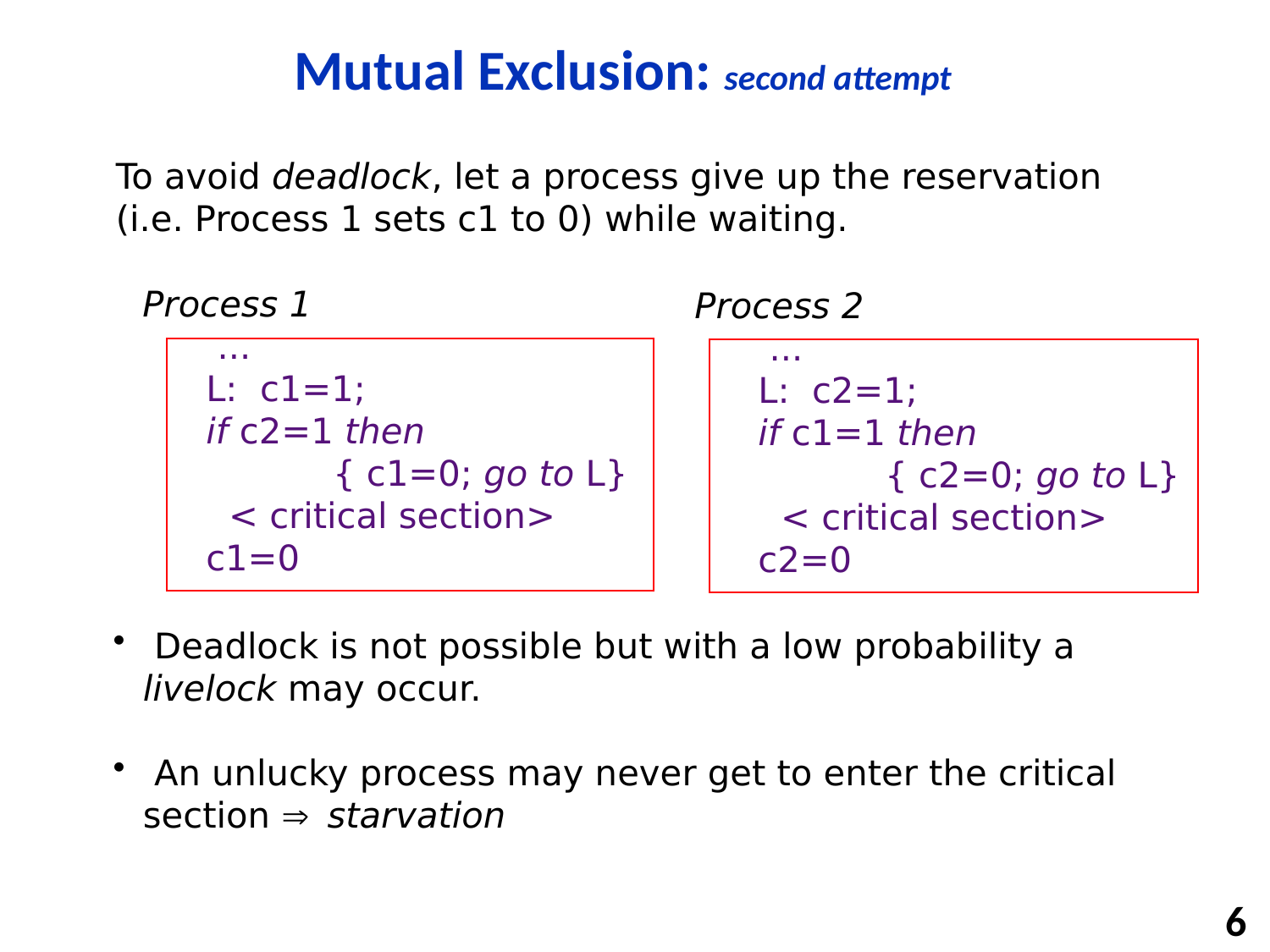

# Mutual Exclusion: second attempt
To avoid deadlock, let a process give up the reservation
(i.e. Process 1 sets c1 to 0) while waiting.
Process 1
 ...
L:  c1=1;
if c2=1 then
	{ c1=0; go to L}
  < critical section>
c1=0
Process 2
 ...
L:  c2=1;
if c1=1 then
	{ c2=0; go to L}
  < critical section>
c2=0

 Deadlock is not possible but with a low probability a livelock may occur.

 An unlucky process may never get to enter the critical section ⇒ starvation
6